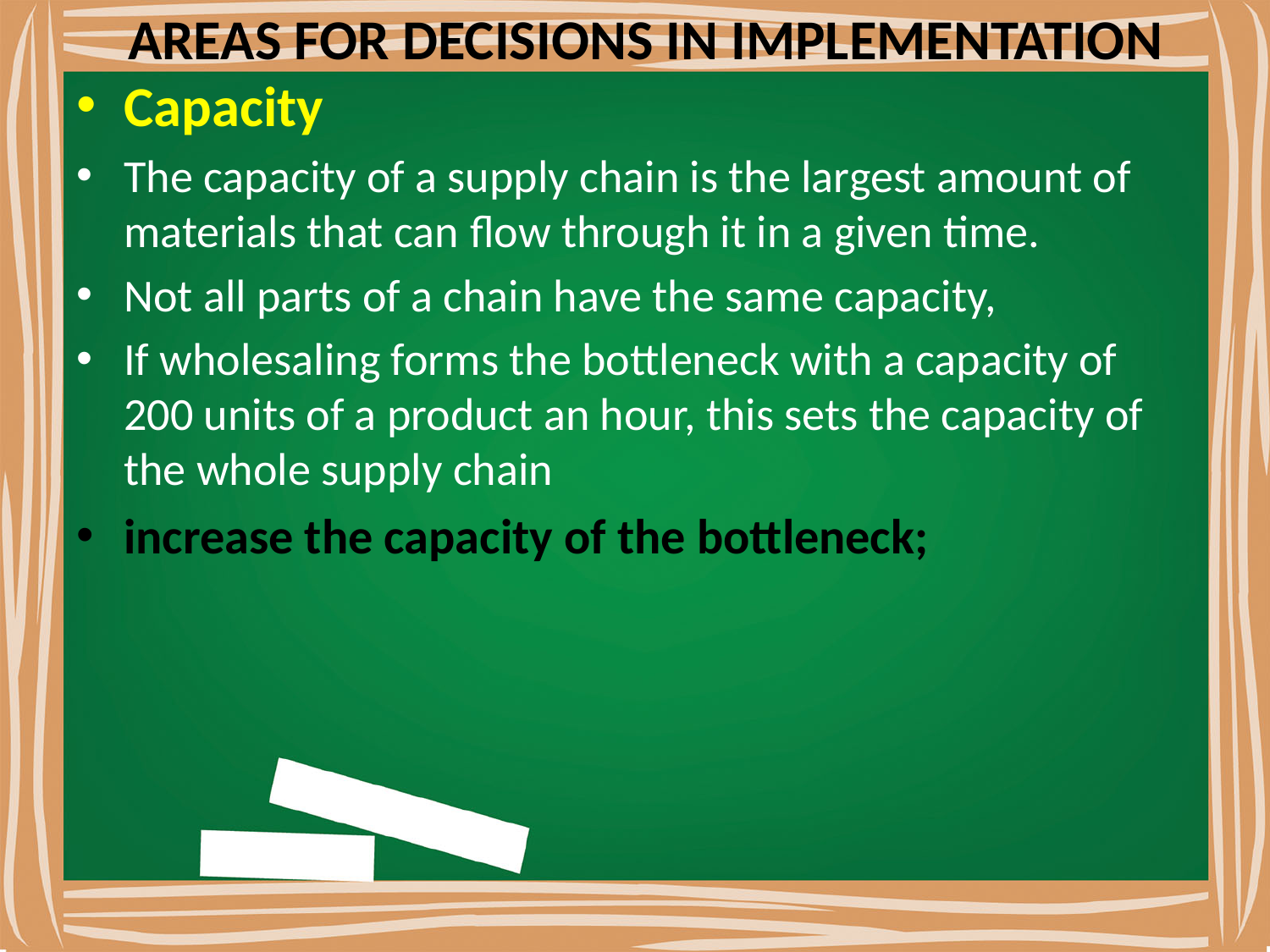

# AREAS FOR DECISIONS IN IMPLEMENTATION
Capacity
The capacity of a supply chain is the largest amount of materials that can ﬂow through it in a given time.
Not all parts of a chain have the same capacity,
If wholesaling forms the bottleneck with a capacity of 200 units of a product an hour, this sets the capacity of the whole supply chain
increase the capacity of the bottleneck;